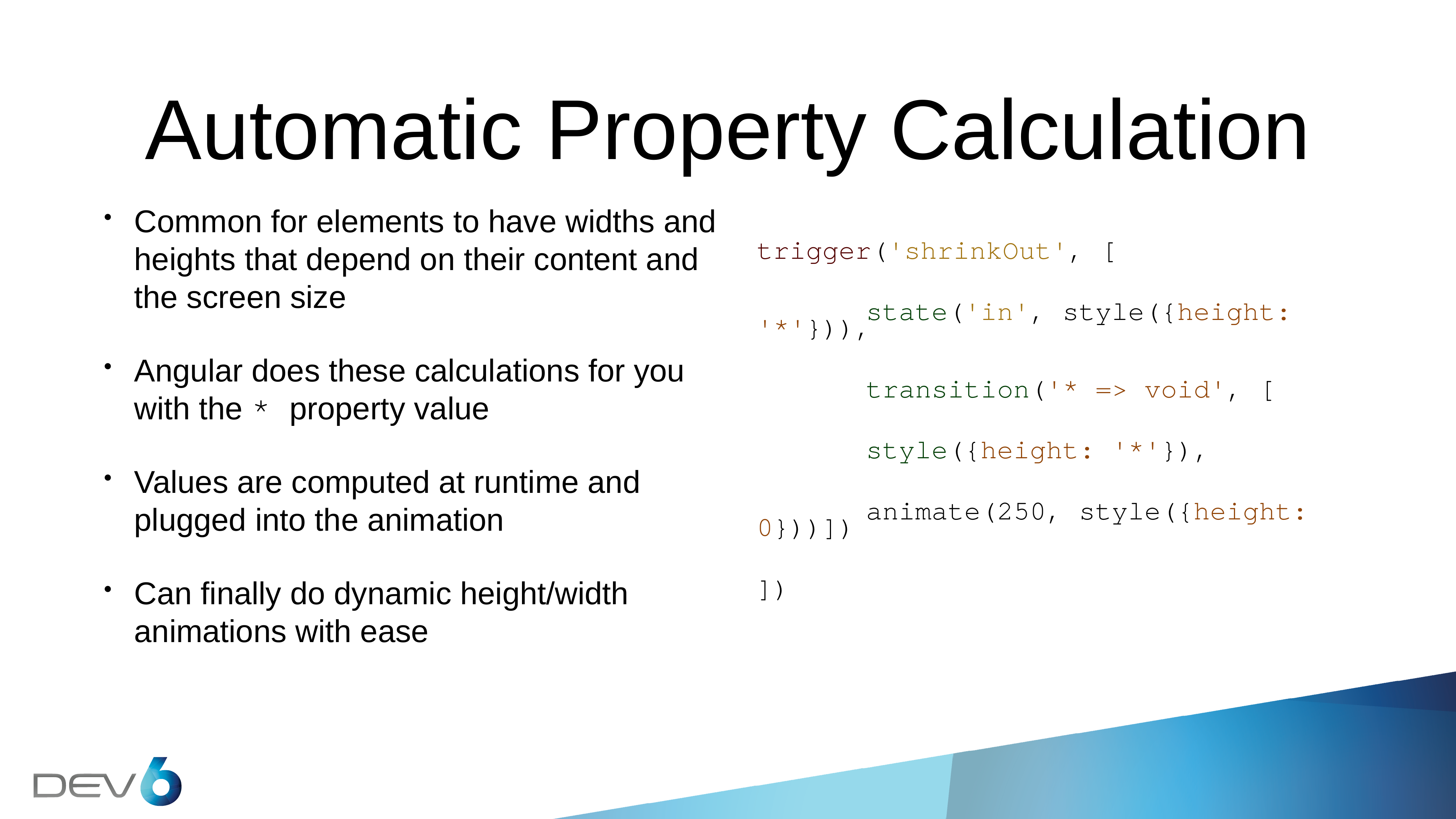

# Automatic Property Calculation
Common for elements to have widths and heights that depend on their content and the screen size
Angular does these calculations for you with the * property value
Values are computed at runtime and plugged into the animation
Can finally do dynamic height/width animations with ease

trigger('shrinkOut', [
		state('in', style({height: '*'})),
		transition('* => void', [
		style({height: '*'}),
		animate(250, style({height: 0}))])
])